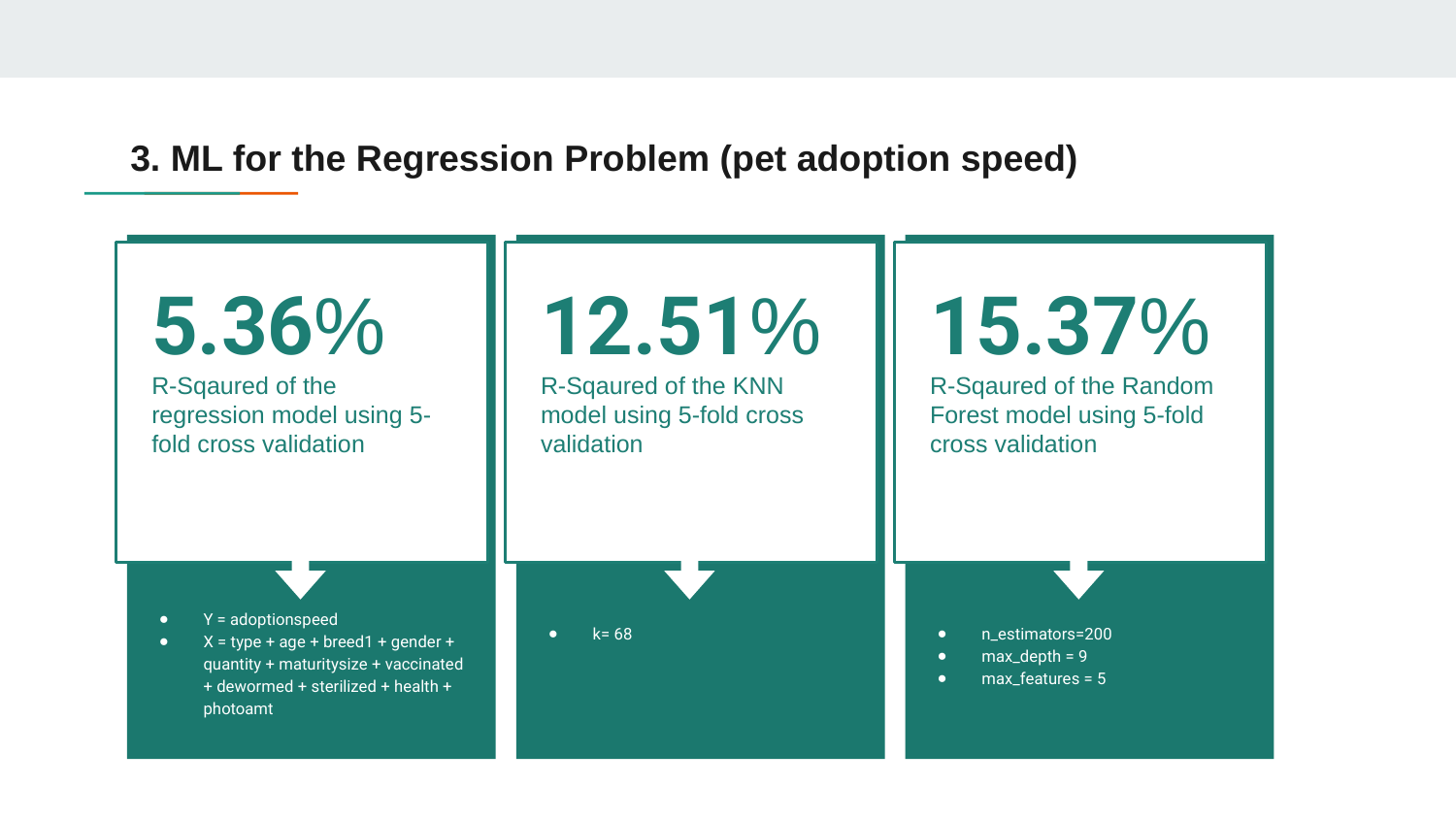

# 3. ML for the Regression Problem (pet adoption speed)

5.36%
R-Sqaured of the regression model using 5-fold cross validation

Y = adoptionspeed
X = type + age + breed1 + gender + quantity + maturitysize + vaccinated + dewormed + sterilized + health + photoamt

12.51%
R-Sqaured of the KNN model using 5-fold cross validation

k= 68

15.37%
R-Sqaured of the Random Forest model using 5-fold cross validation

n_estimators=200
max_depth = 9
max_features = 5